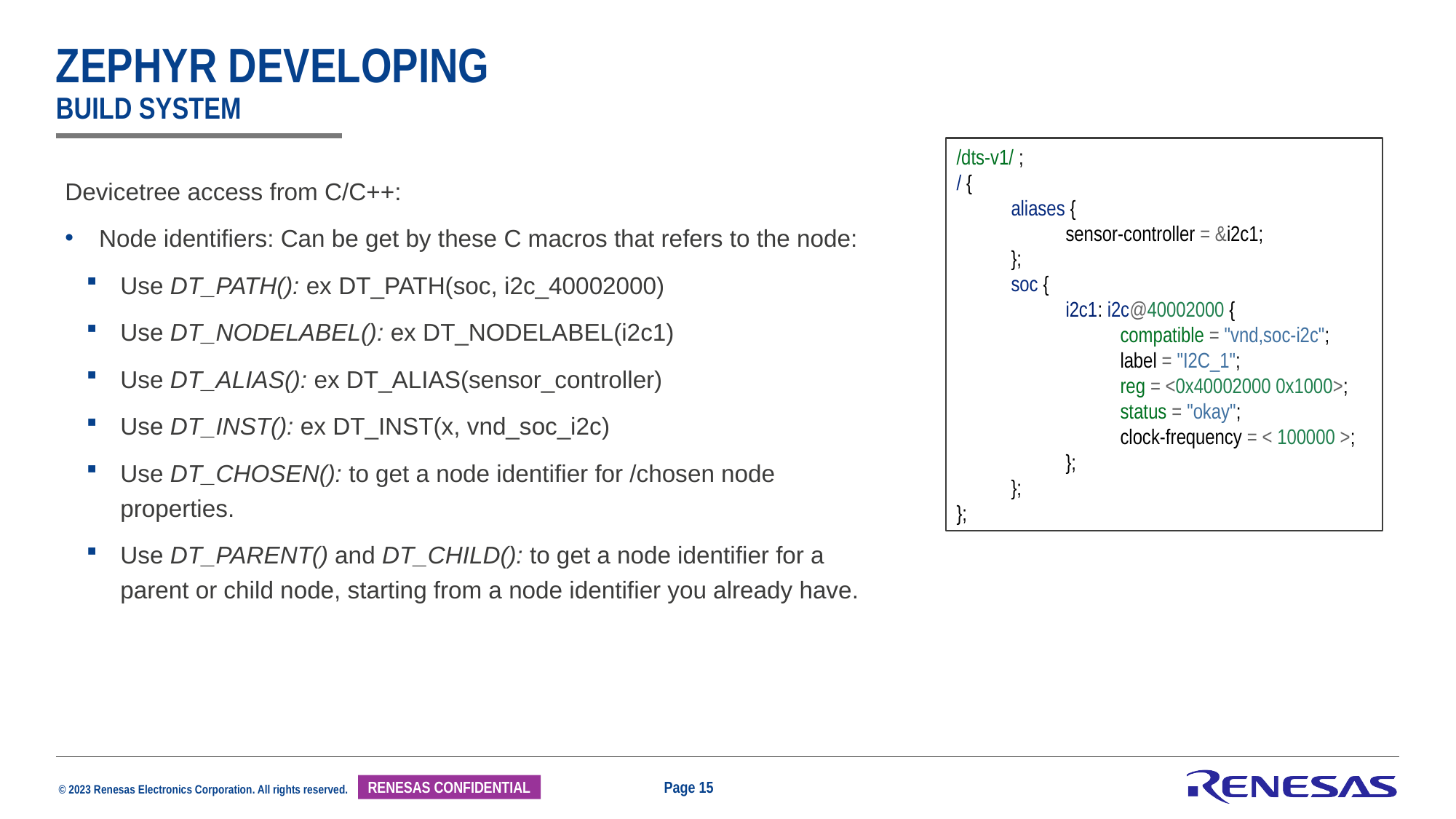

# Zephyr developing build system
/dts-v1/ ;
/ {
aliases {
sensor-controller = &i2c1;
};
soc {
i2c1: i2c@40002000 {
compatible = "vnd,soc-i2c";
label = "I2C_1";
reg = <0x40002000 0x1000>;
status = "okay";
clock-frequency = < 100000 >;
};
};
};
Devicetree access from C/C++:
Node identifiers: Can be get by these C macros that refers to the node:
Use DT_PATH(): ex DT_PATH(soc, i2c_40002000)
Use DT_NODELABEL(): ex DT_NODELABEL(i2c1)
Use DT_ALIAS(): ex DT_ALIAS(sensor_controller)
Use DT_INST(): ex DT_INST(x, vnd_soc_i2c)
Use DT_CHOSEN(): to get a node identifier for /chosen node properties.
Use DT_PARENT() and DT_CHILD(): to get a node identifier for a parent or child node, starting from a node identifier you already have.